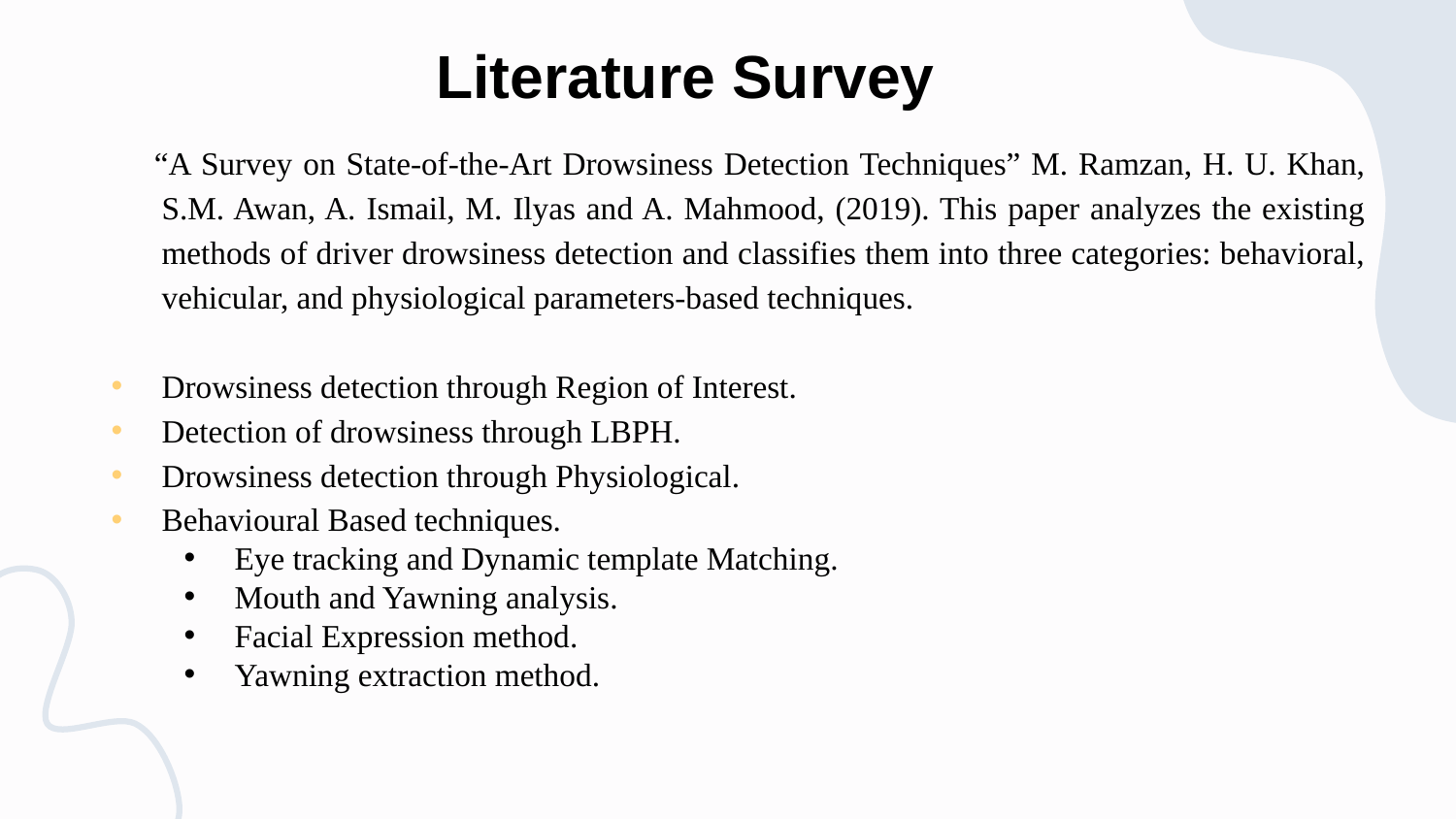

# Literature Survey
    “A Survey on State-of-the-Art Drowsiness Detection Techniques” M. Ramzan, H. U. Khan, S.M. Awan, A. Ismail, M. Ilyas and A. Mahmood, (2019). This paper analyzes the existing methods of driver drowsiness detection and classifies them into three categories: behavioral, vehicular, and physiological parameters-based techniques.

Drowsiness detection through Region of Interest.
Detection of drowsiness through LBPH.
Drowsiness detection through Physiological.
Behavioural Based techniques.
Eye tracking and Dynamic template Matching.
Mouth and Yawning analysis.
Facial Expression method.
Yawning extraction method.